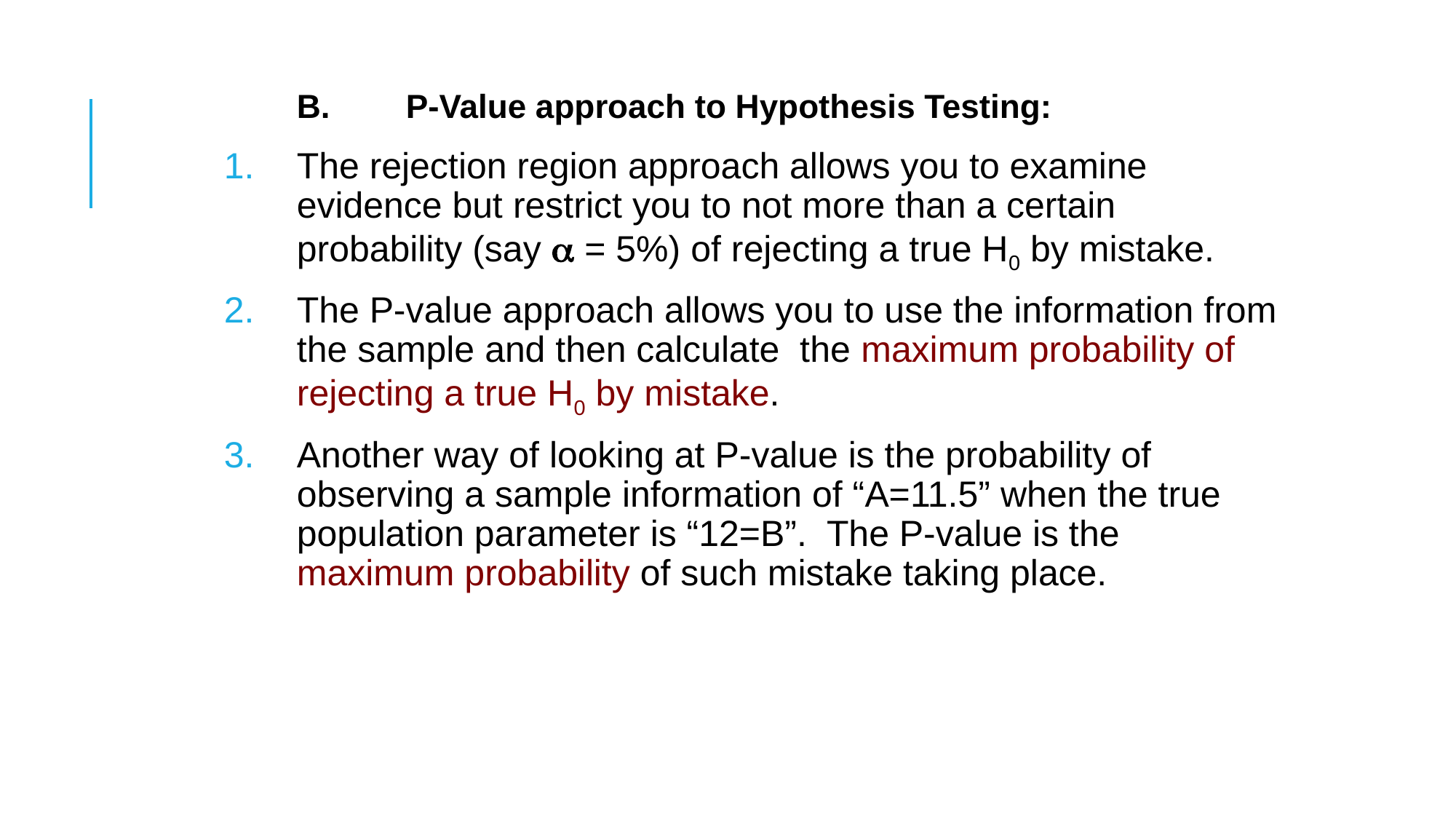

B.	P-Value approach to Hypothesis Testing:
The rejection region approach allows you to examine evidence but restrict you to not more than a certain probability (say α = 5%) of rejecting a true H0 by mistake.
The P-value approach allows you to use the information from the sample and then calculate  the maximum probability of rejecting a true H0 by mistake.
Another way of looking at P-value is the probability of observing a sample information of “A=11.5” when the true population parameter is “12=B”.  The P-value is the maximum probability of such mistake taking place.